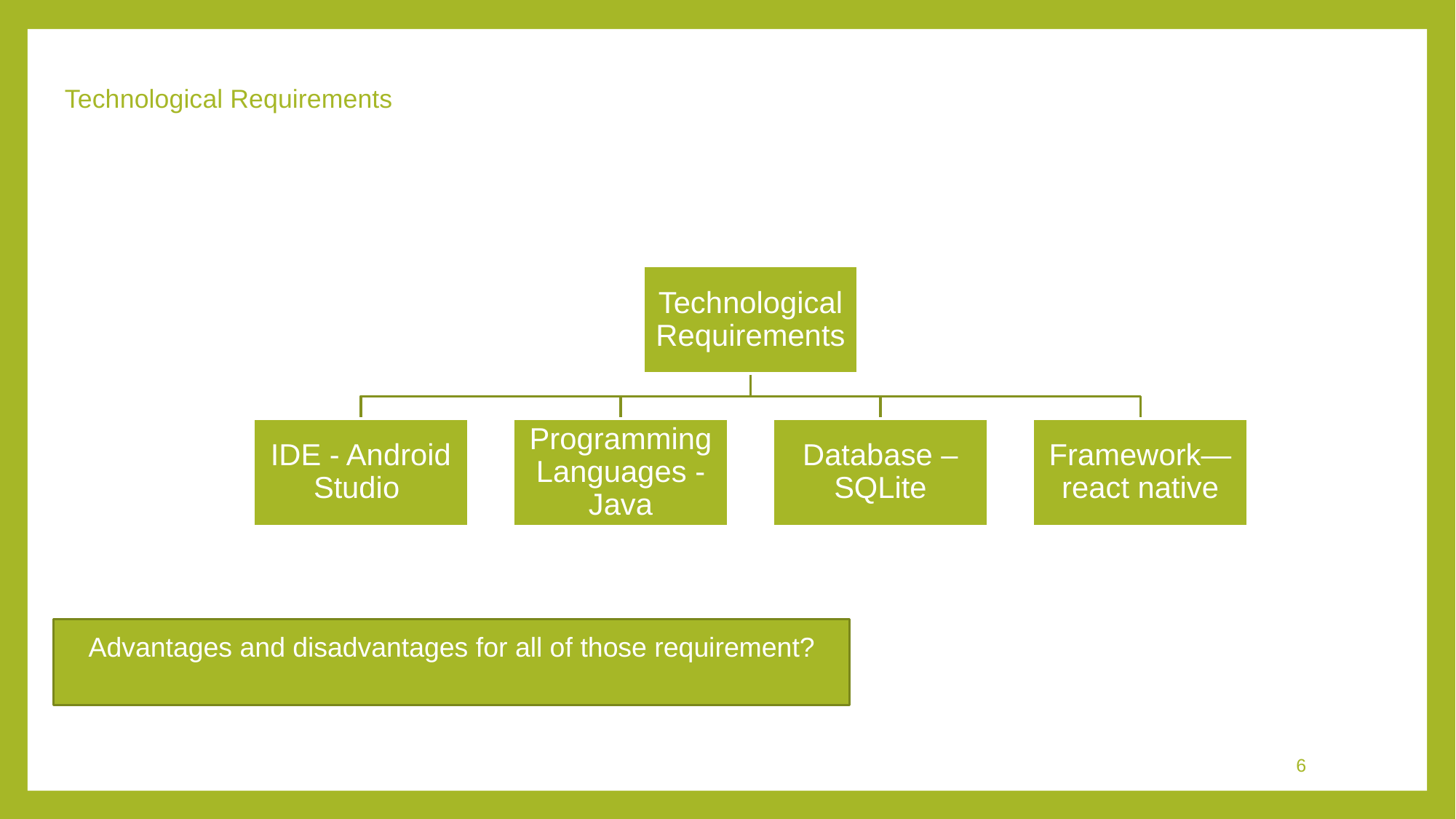

# Technological Requirements
Technological Requirements
IDE - Android Studio
Programming Languages - Java
Database – SQLite
Framework—react native
Advantages and disadvantages for all of those requirement?

6